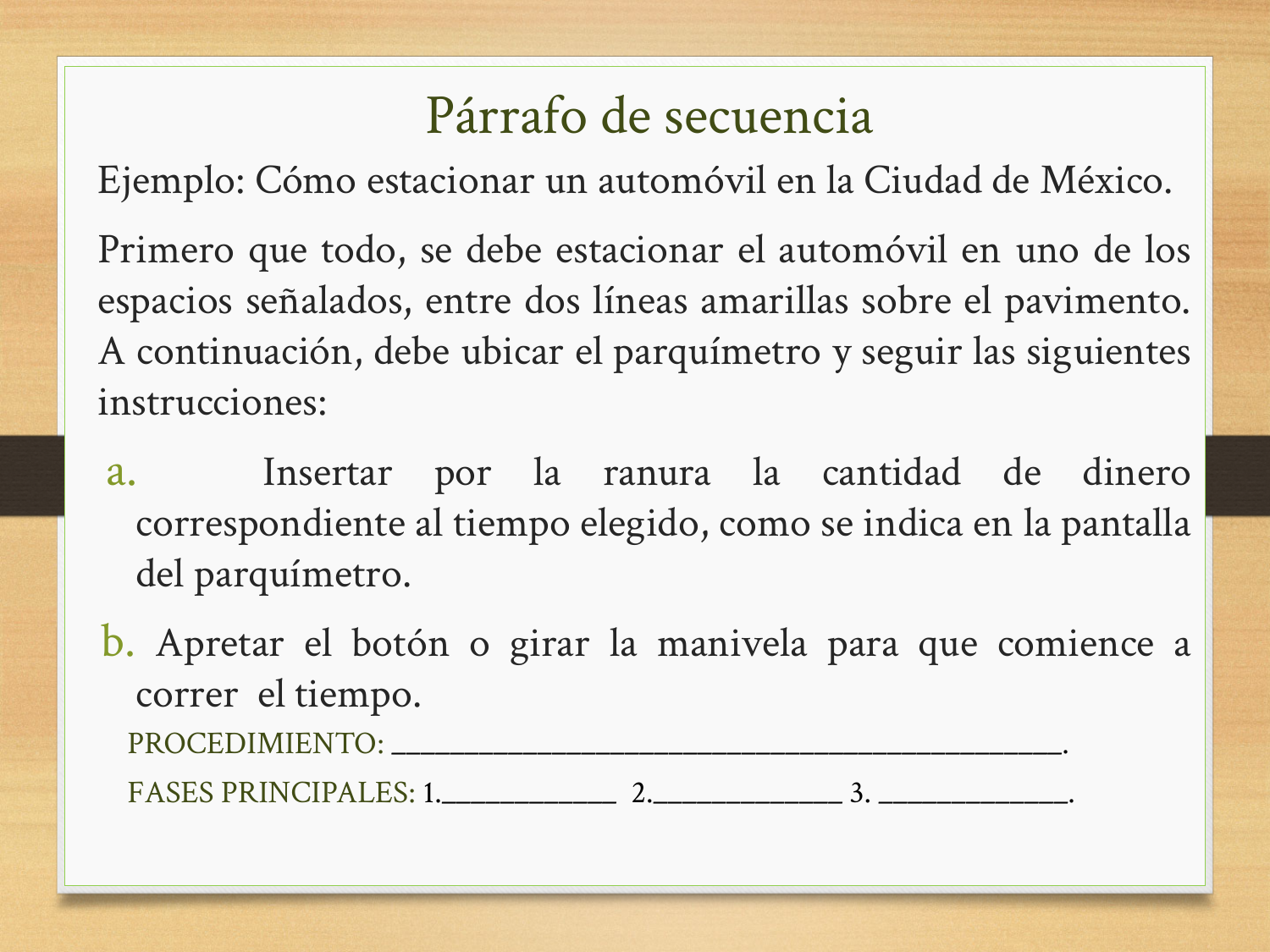

Párrafo de secuencia

Ejemplo: Cómo estacionar un automóvil en la Ciudad de México.
Primero que todo, se debe estacionar el automóvil en uno de los espacios señalados, entre dos líneas amarillas sobre el pavimento. A continuación, debe ubicar el parquímetro y seguir las siguientes instrucciones:
	Insertar por la ranura la cantidad de dinero correspondiente al tiempo elegido, como se indica en la pantalla del parquímetro.
 Apretar el botón o girar la manivela para que comience a correr  el tiempo.

# Párrafo
procedimiento: ______________________________________________.
fases principales: 1.____________  2._____________ 3. _____________.